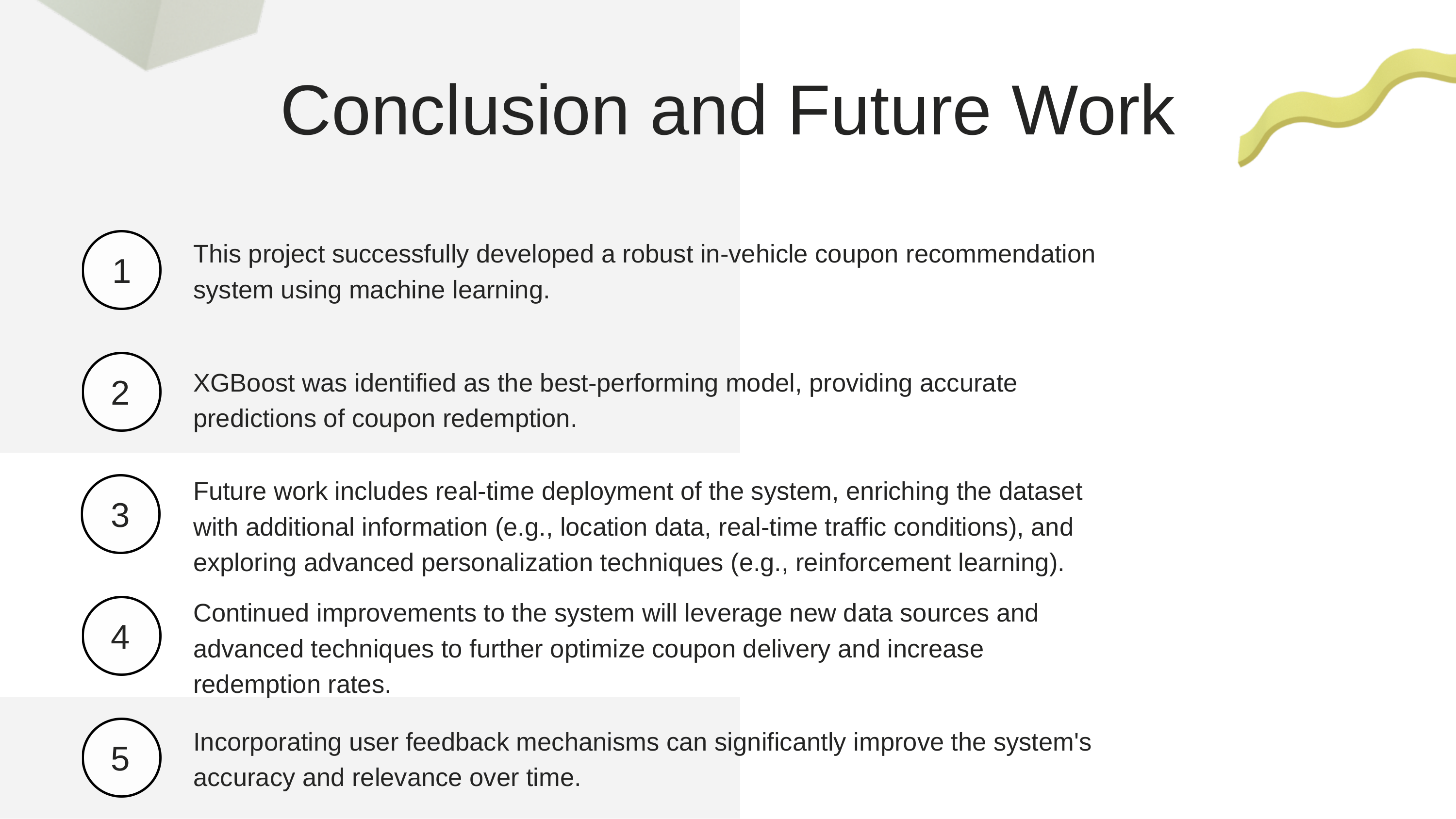

Conclusion and Future Work

This project successfully developed a robust in-vehicle coupon recommendation system using machine learning.
1

XGBoost was identified as the best-performing model, providing accurate predictions of coupon redemption.
2

Future work includes real-time deployment of the system, enriching the dataset with additional information (e.g., location data, real-time traffic conditions), and exploring advanced personalization techniques (e.g., reinforcement learning).

3

Continued improvements to the system will leverage new data sources and advanced techniques to further optimize coupon delivery and increase redemption rates.

4

Incorporating user feedback mechanisms can significantly improve the system's accuracy and relevance over time.
5